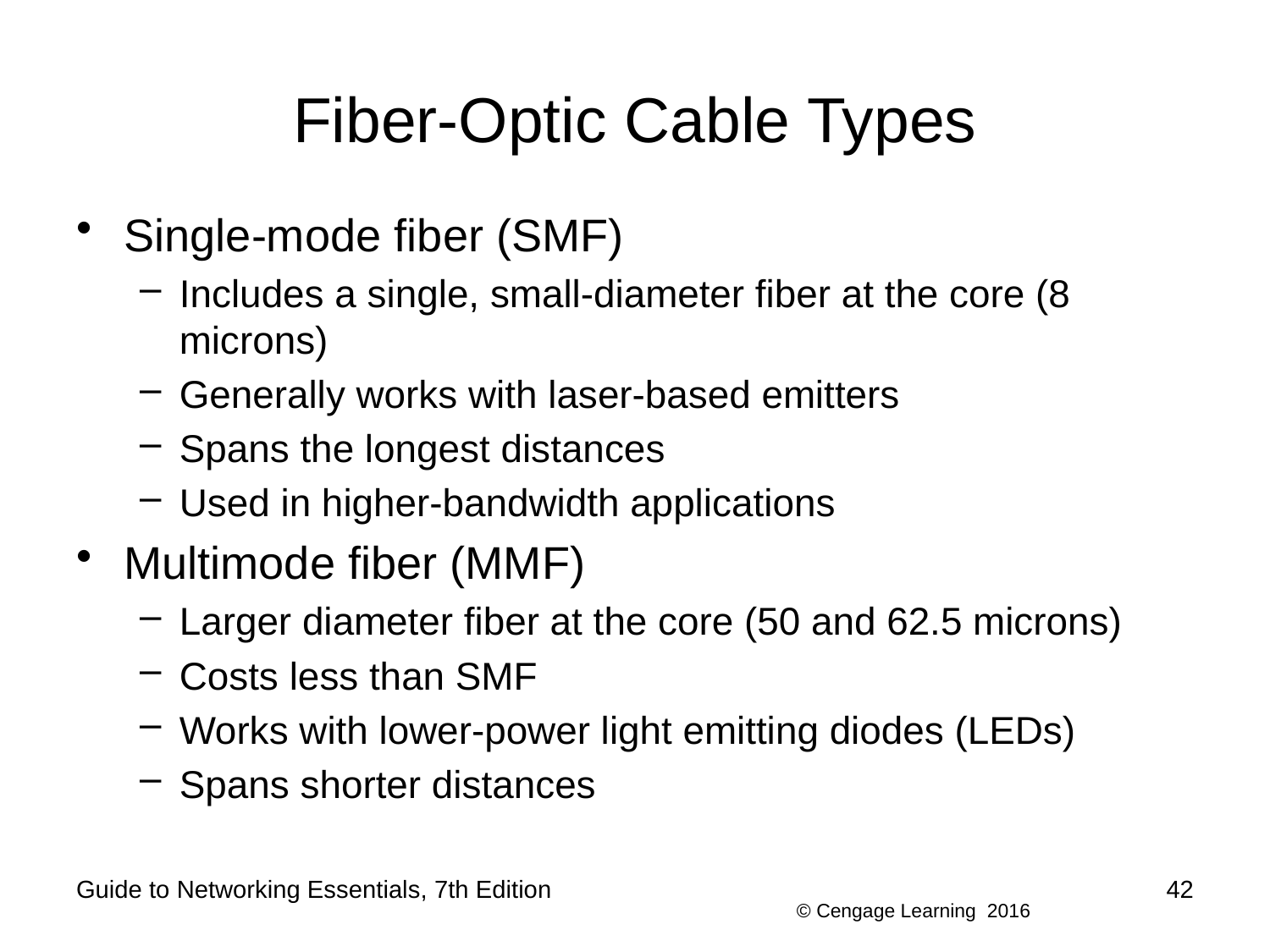

# Fiber-Optic Cable Types
Single-mode fiber (SMF)
Includes a single, small-diameter fiber at the core (8 microns)
Generally works with laser-based emitters
Spans the longest distances
Used in higher-bandwidth applications
Multimode fiber (MMF)
Larger diameter fiber at the core (50 and 62.5 microns)
Costs less than SMF
Works with lower-power light emitting diodes (LEDs)
Spans shorter distances

Guide to Networking Essentials, 7th Edition
42